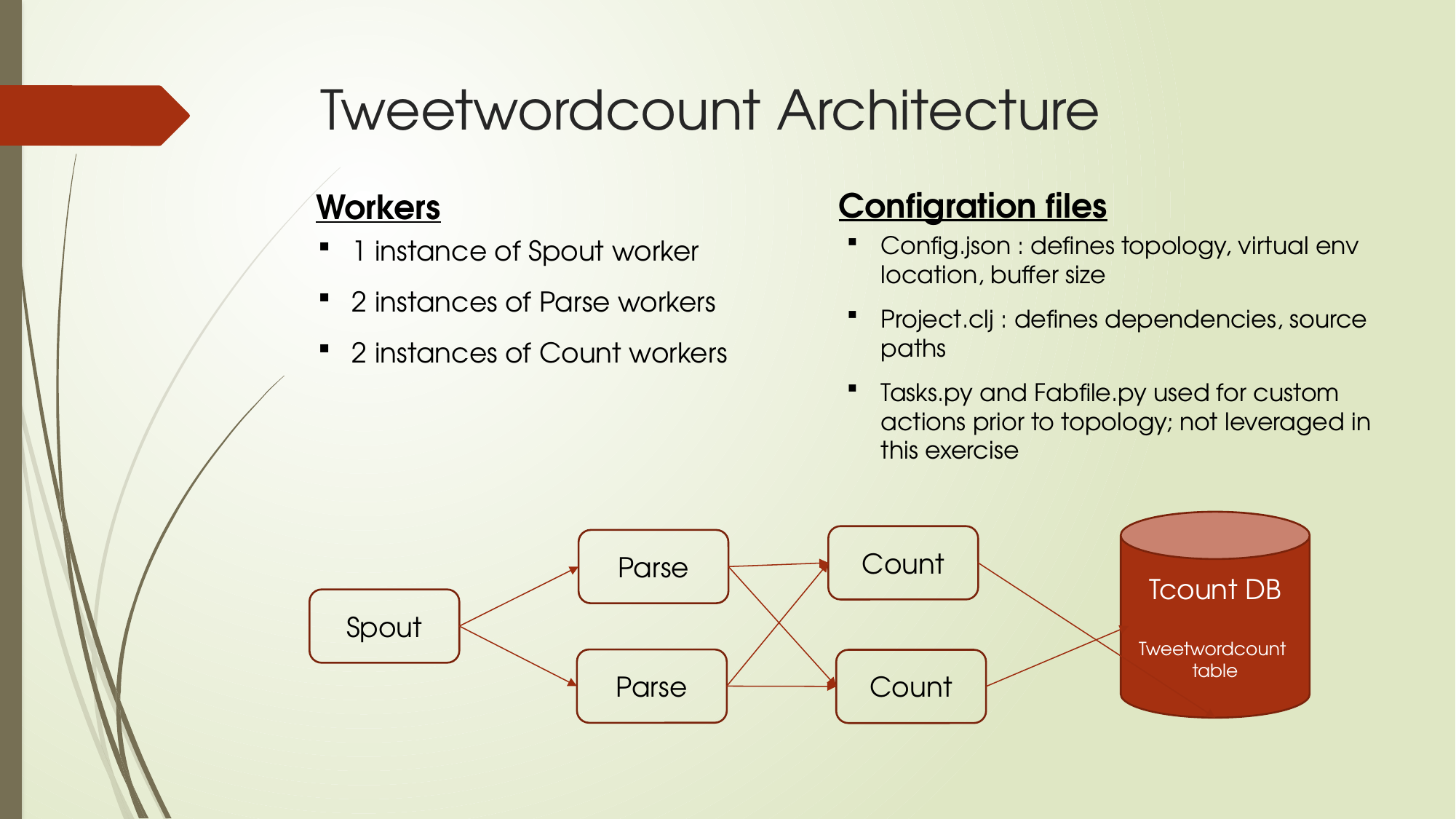

# Tweetwordcount Architecture
Configration files
Workers
Config.json : defines topology, virtual env location, buffer size
Project.clj : defines dependencies, source paths
Tasks.py and Fabfile.py used for custom actions prior to topology; not leveraged in this exercise
1 instance of Spout worker
2 instances of Parse workers
2 instances of Count workers
Tcount DB

Tweetwordcount
table
Count
Parse
Spout
Parse
Count